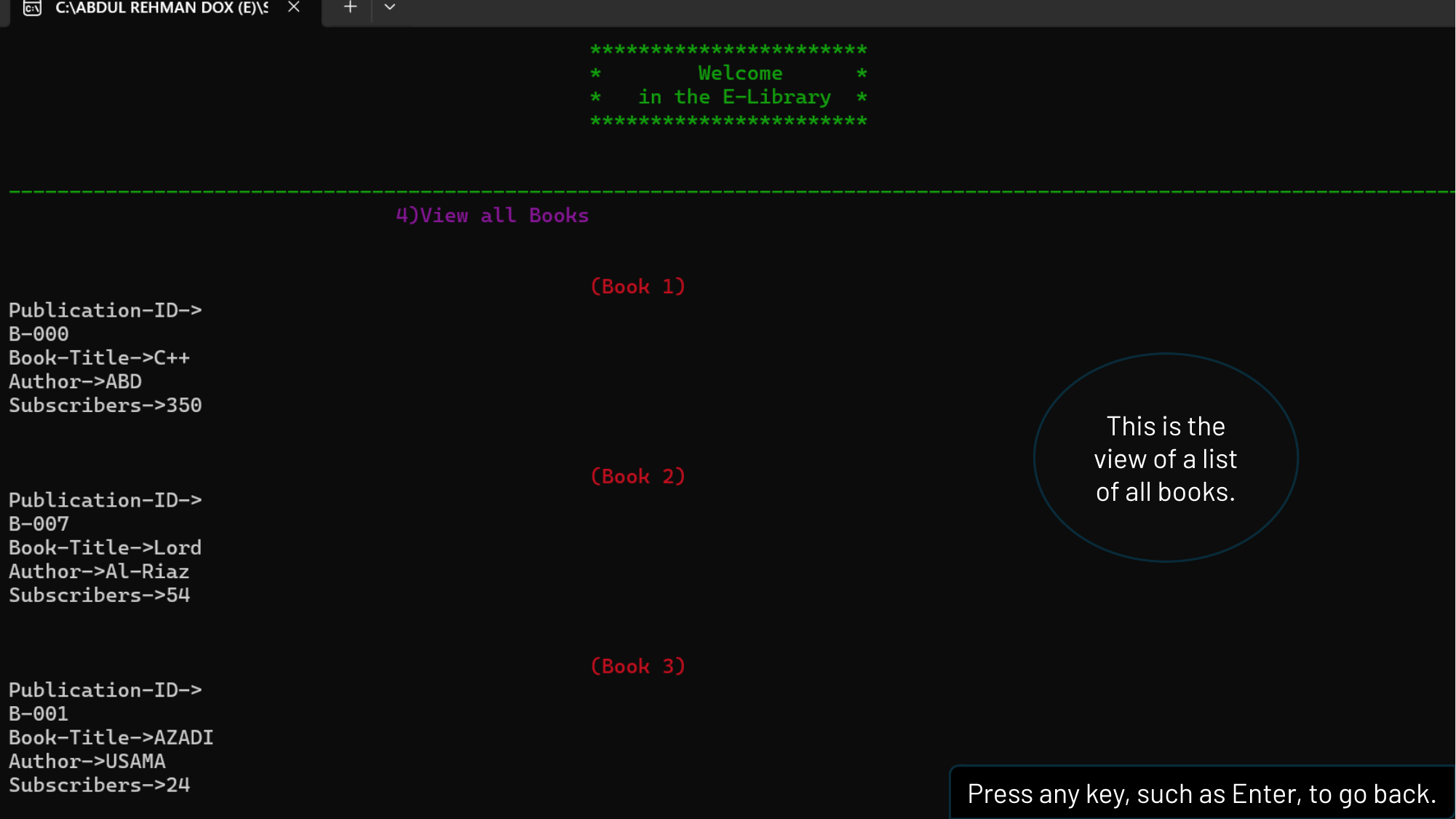

This is the view of a list of all books.
Press any key, such as Enter, to go back.